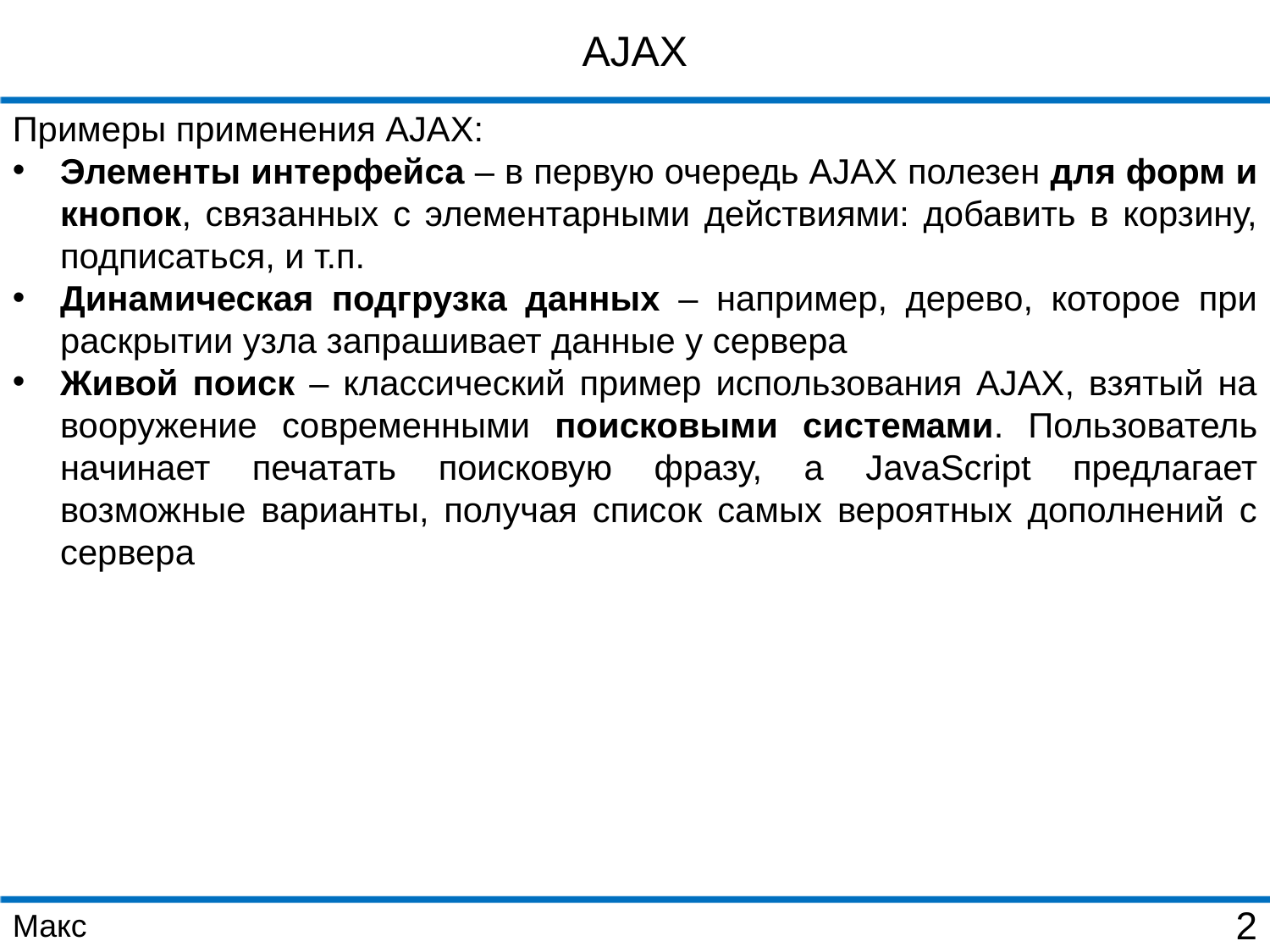

AJAX
Примеры применения AJAX:
Элементы интерфейса – в первую очередь AJAX полезен для форм и кнопок, связанных с элементарными действиями: добавить в корзину, подписаться, и т.п.
Динамическая подгрузка данных – например, дерево, которое при раскрытии узла запрашивает данные у сервера
Живой поиск – классический пример использования AJAX, взятый на вооружение современными поисковыми системами. Пользователь начинает печатать поисковую фразу, а JavaScript предлагает возможные варианты, получая список самых вероятных дополнений с сервера
Макс
2